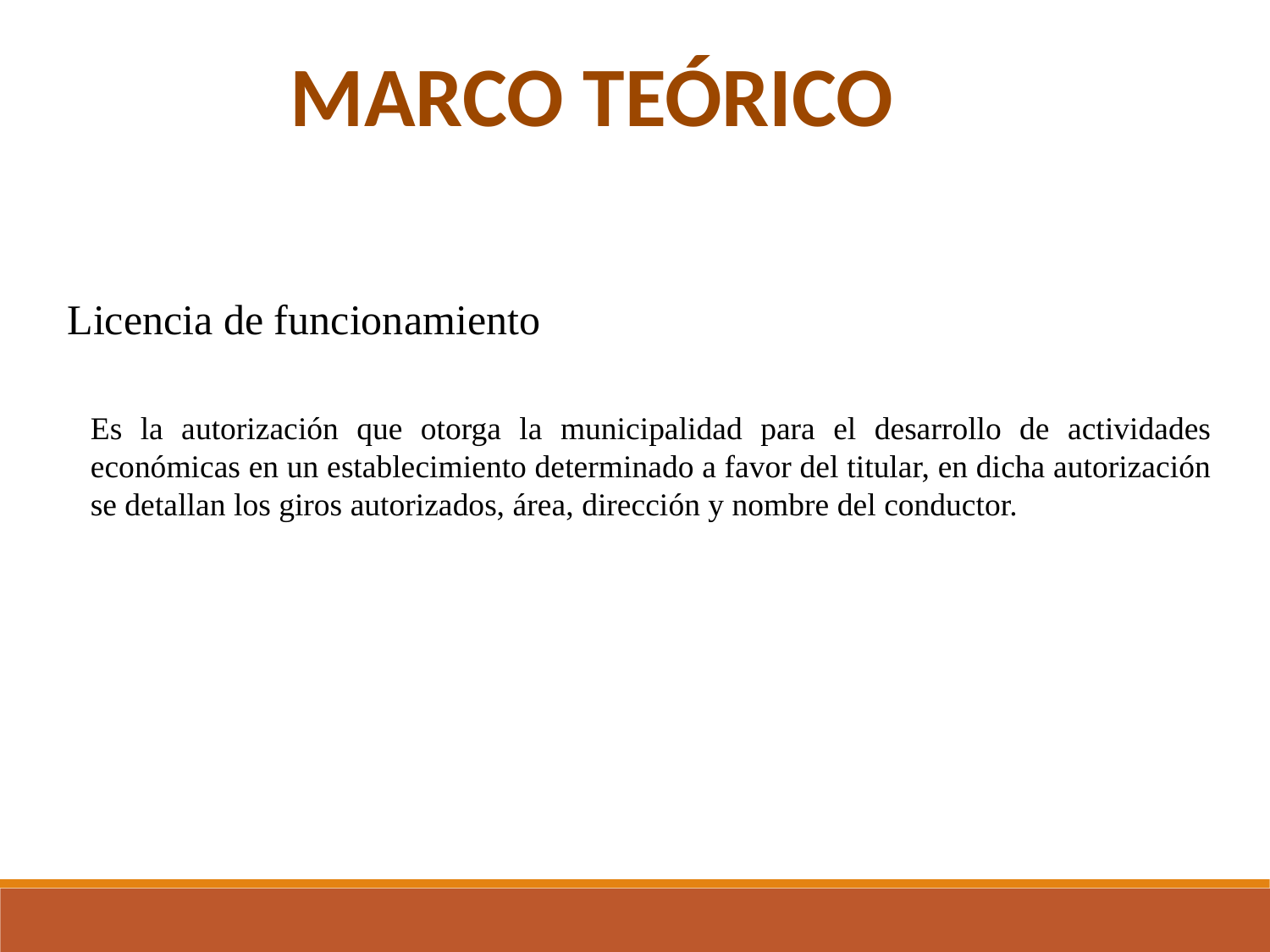

MARCO TEÓRICO
Licencia de funcionamiento

Es la autorización que otorga la municipalidad para el desarrollo de actividades económicas en un establecimiento determinado a favor del titular, en dicha autorización se detallan los giros autorizados, área, dirección y nombre del conductor.